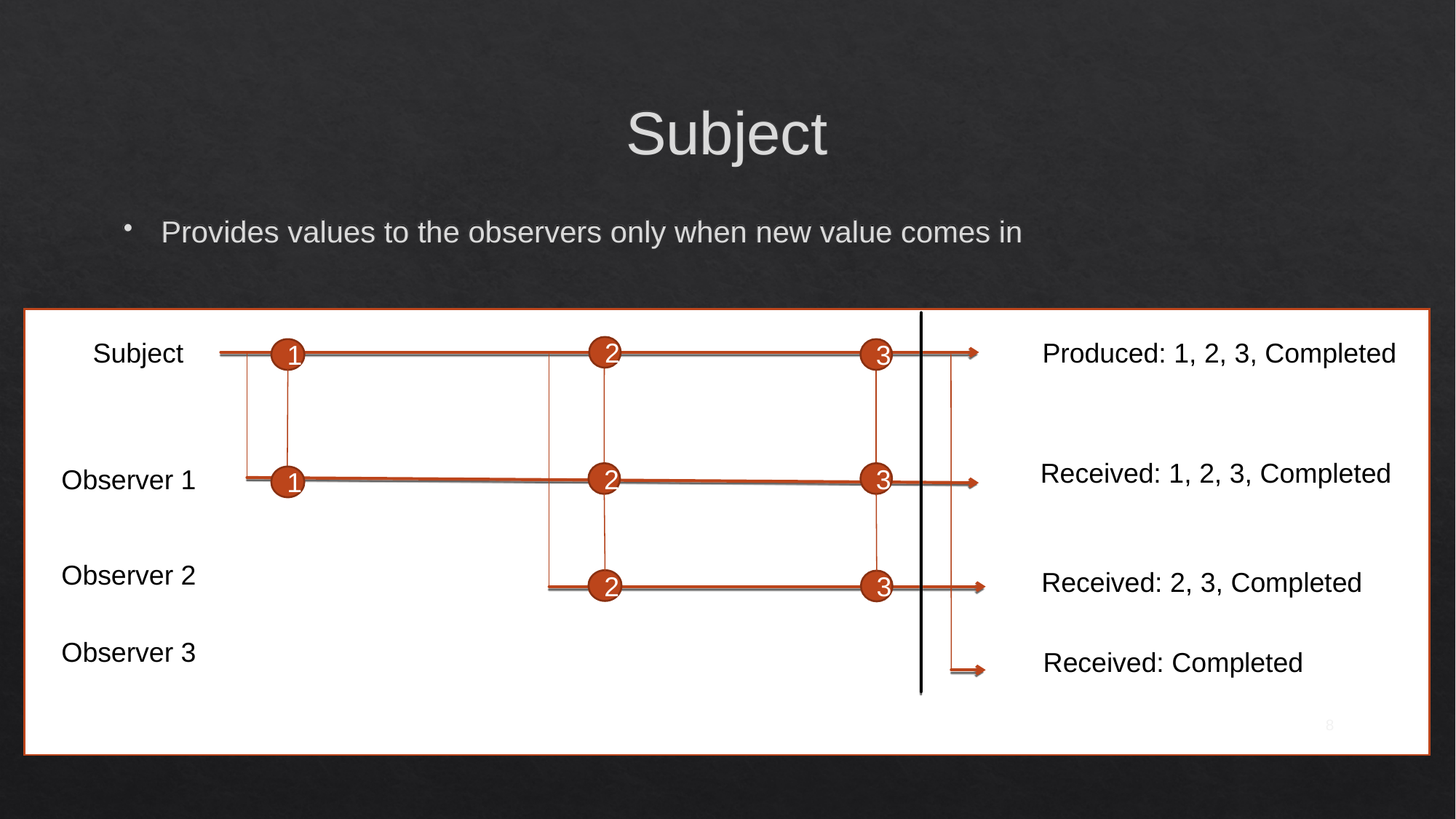

# Subject
Provides values to the observers only when new value comes in

Subject
Produced: 1, 2, 3, Completed
2
1
3
Received: 1, 2, 3, Completed
Observer 1
2
3
1
Observer 2
Received: 2, 3, Completed
2
3
Observer 3
Received: Completed
8